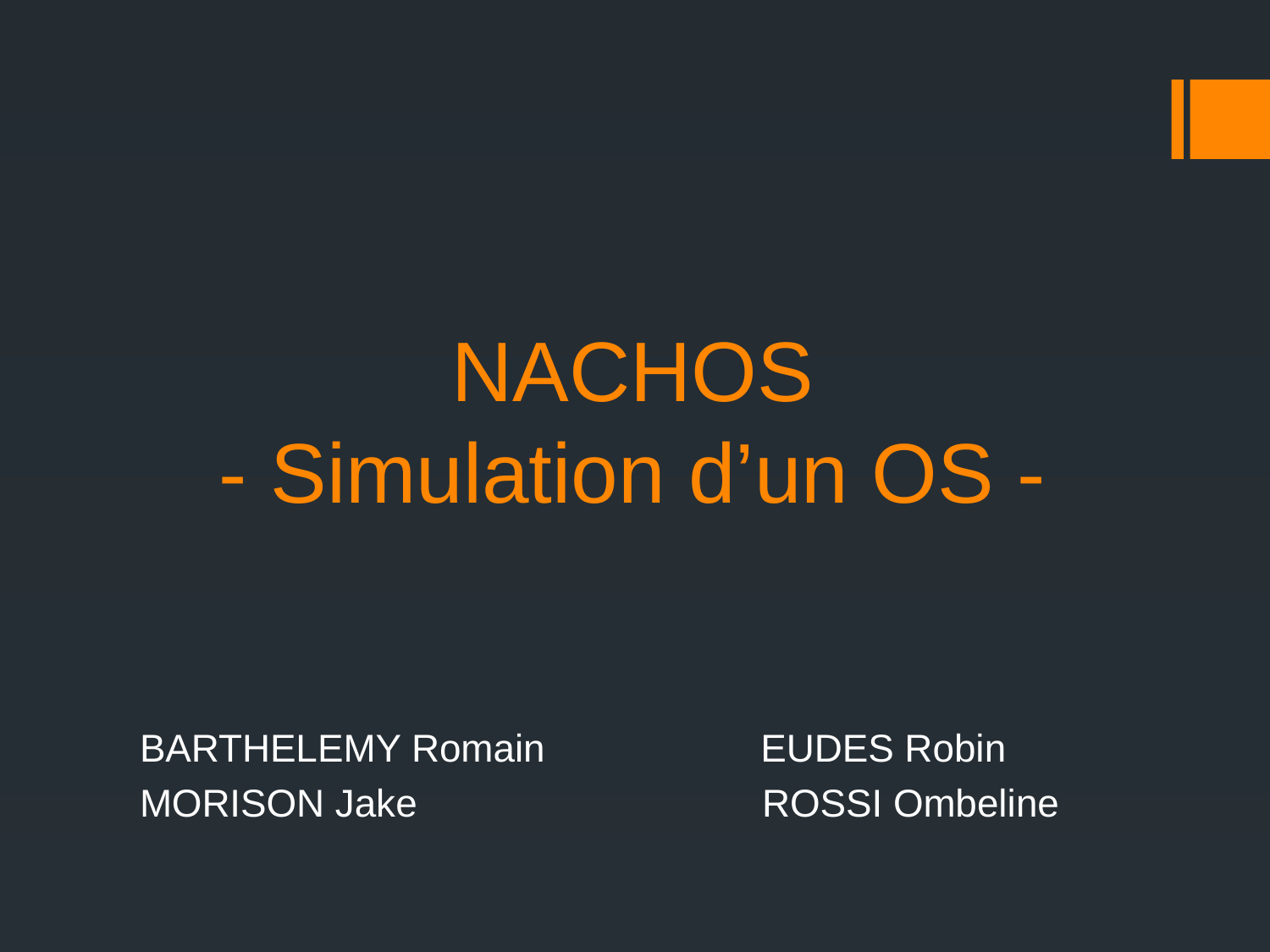

# NACHOS - Simulation d’un OS -
BARTHELEMY Romain                    EUDES Robin
MORISON Jake                                ROSSI Ombeline